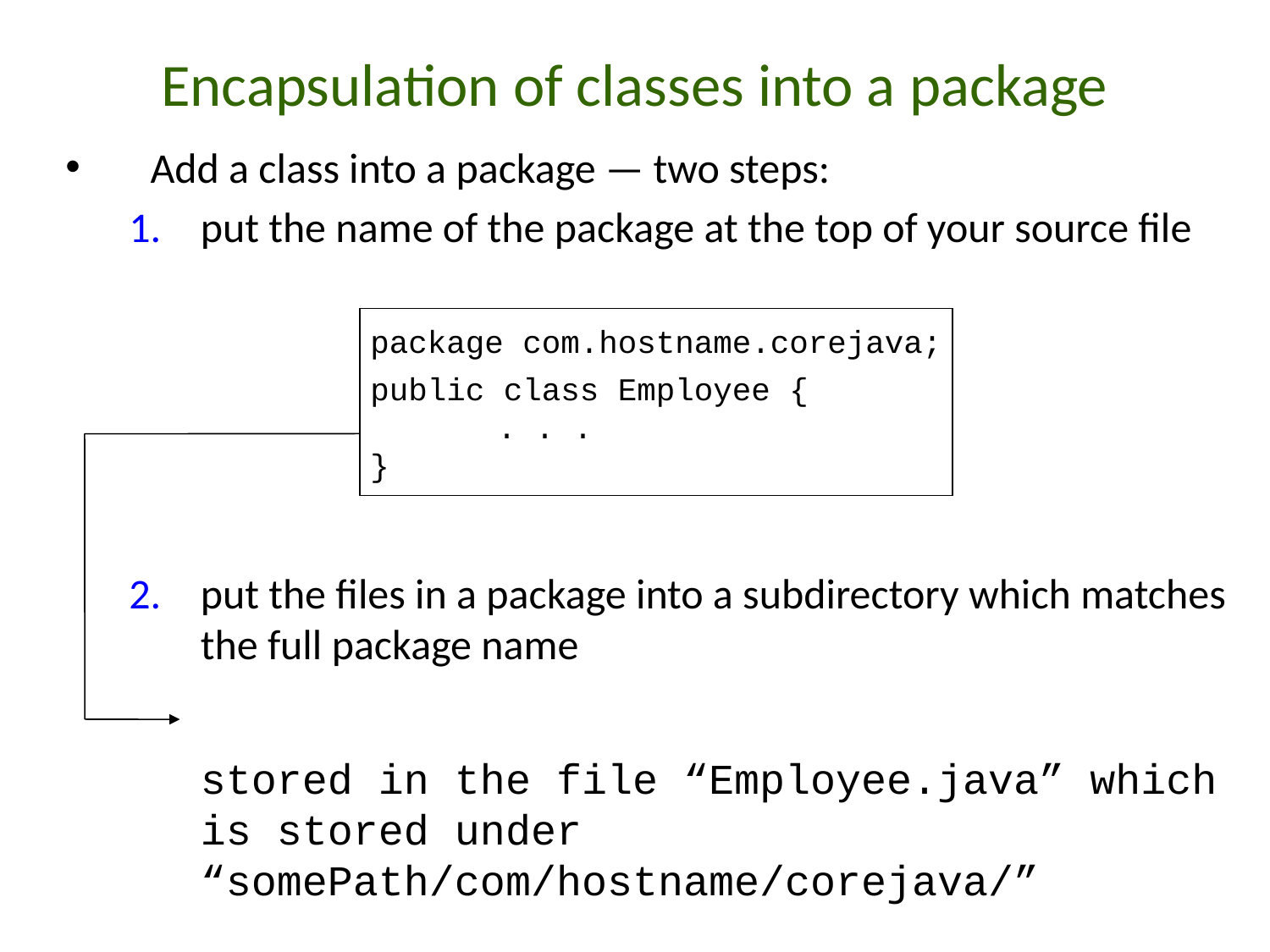

# Encapsulation of classes into a package
Add a class into a package — two steps:
put the name of the package at the top of your source file

put the files in a package into a subdirectory which matches the full package name

	stored in the file “Employee.java” which is stored under “somePath/com/hostname/corejava/”
package com.hostname.corejava;
public class Employee {
	. . .
}